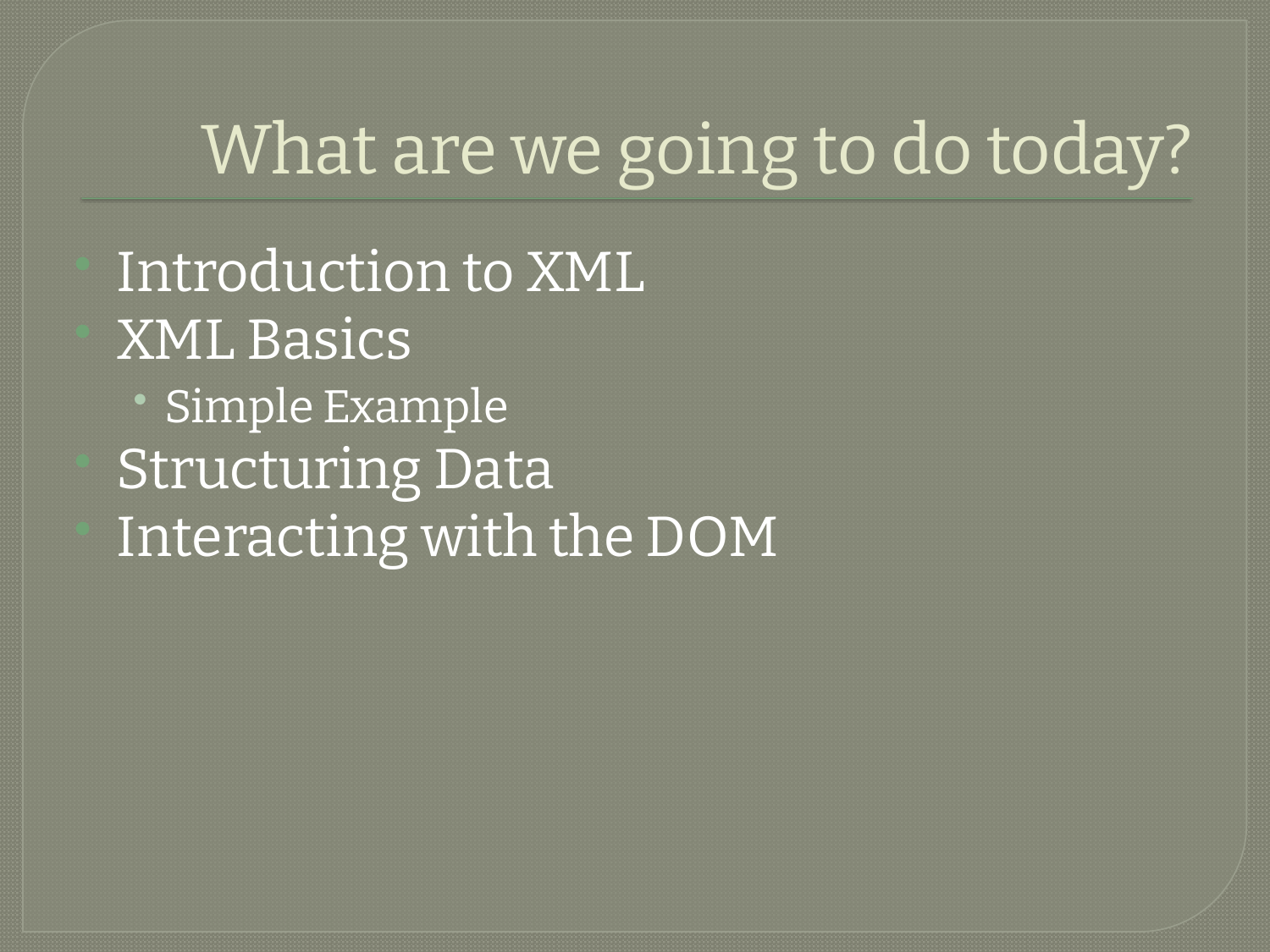

# What are we going to do today?
Introduction to XML
XML Basics
Simple Example
Structuring Data
Interacting with the DOM